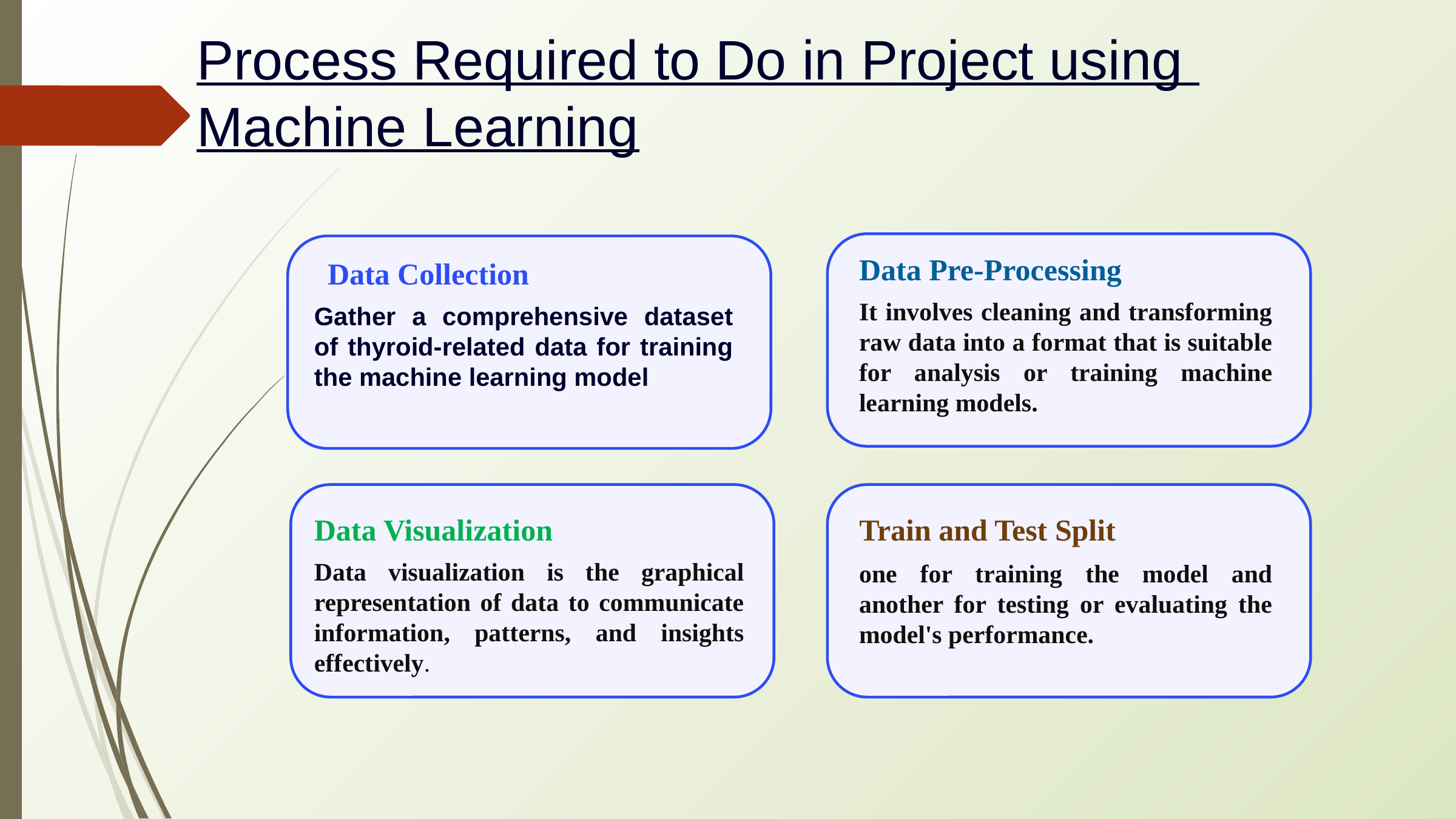

Process Required to Do in Project using  Machine Learning

Data Pre-Processing

Data Collection

It involves cleaning and transforming raw data into a format that is suitable for analysis or training machine learning models.
Gather a comprehensive dataset of thyroid-related data for training the machine learning model

Data Visualization
Train and Test Split
Data visualization is the graphical representation of data to communicate information, patterns, and insights effectively.
one for training the model and another for testing or evaluating the model's performance.